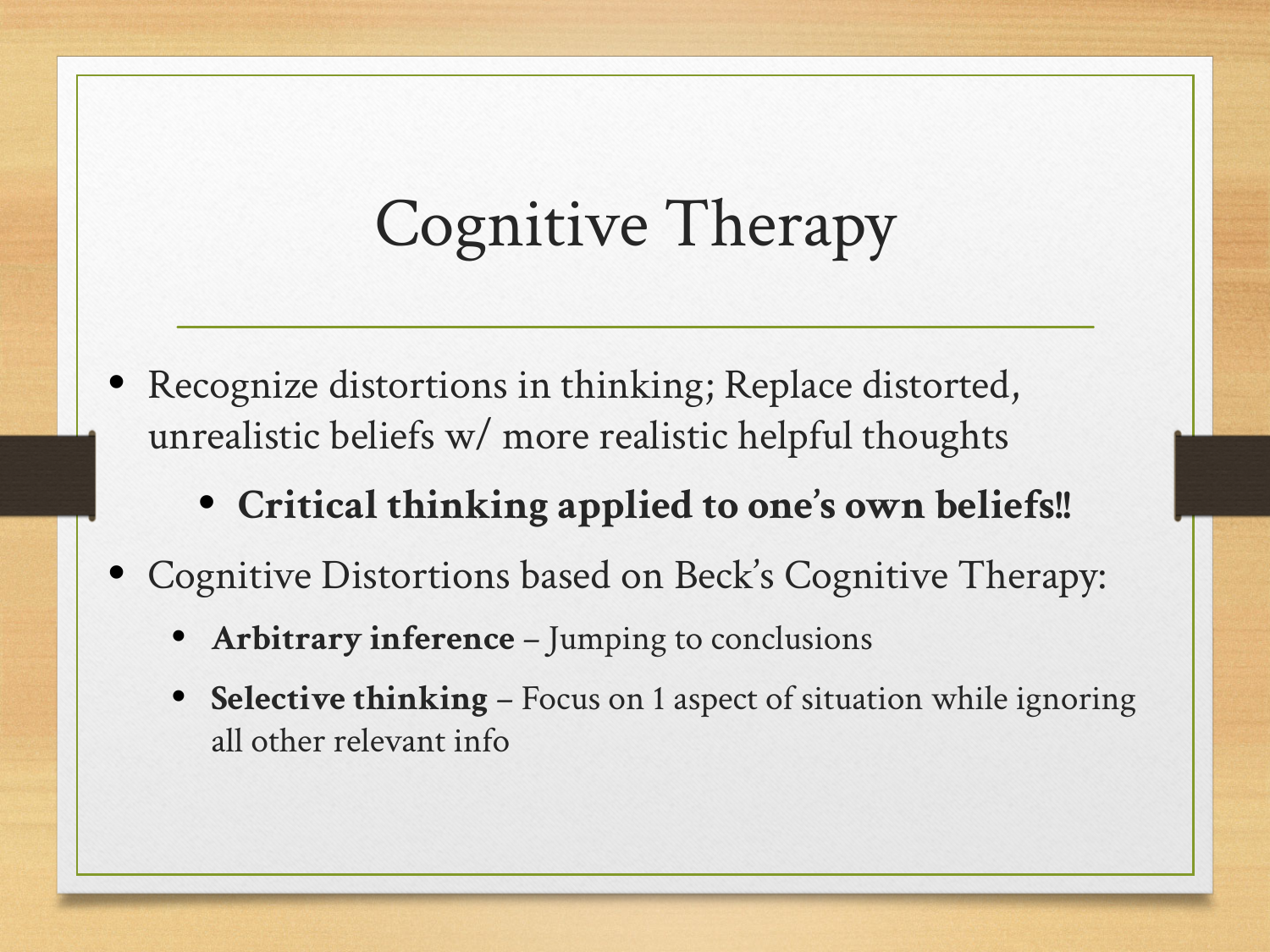

# Cognitive Therapy
Recognize distortions in thinking; Replace distorted, unrealistic beliefs w/ more realistic helpful thoughts
Critical thinking applied to one’s own beliefs!!
Cognitive Distortions based on Beck’s Cognitive Therapy:
Arbitrary inference – Jumping to conclusions
Selective thinking – Focus on 1 aspect of situation while ignoring all other relevant info